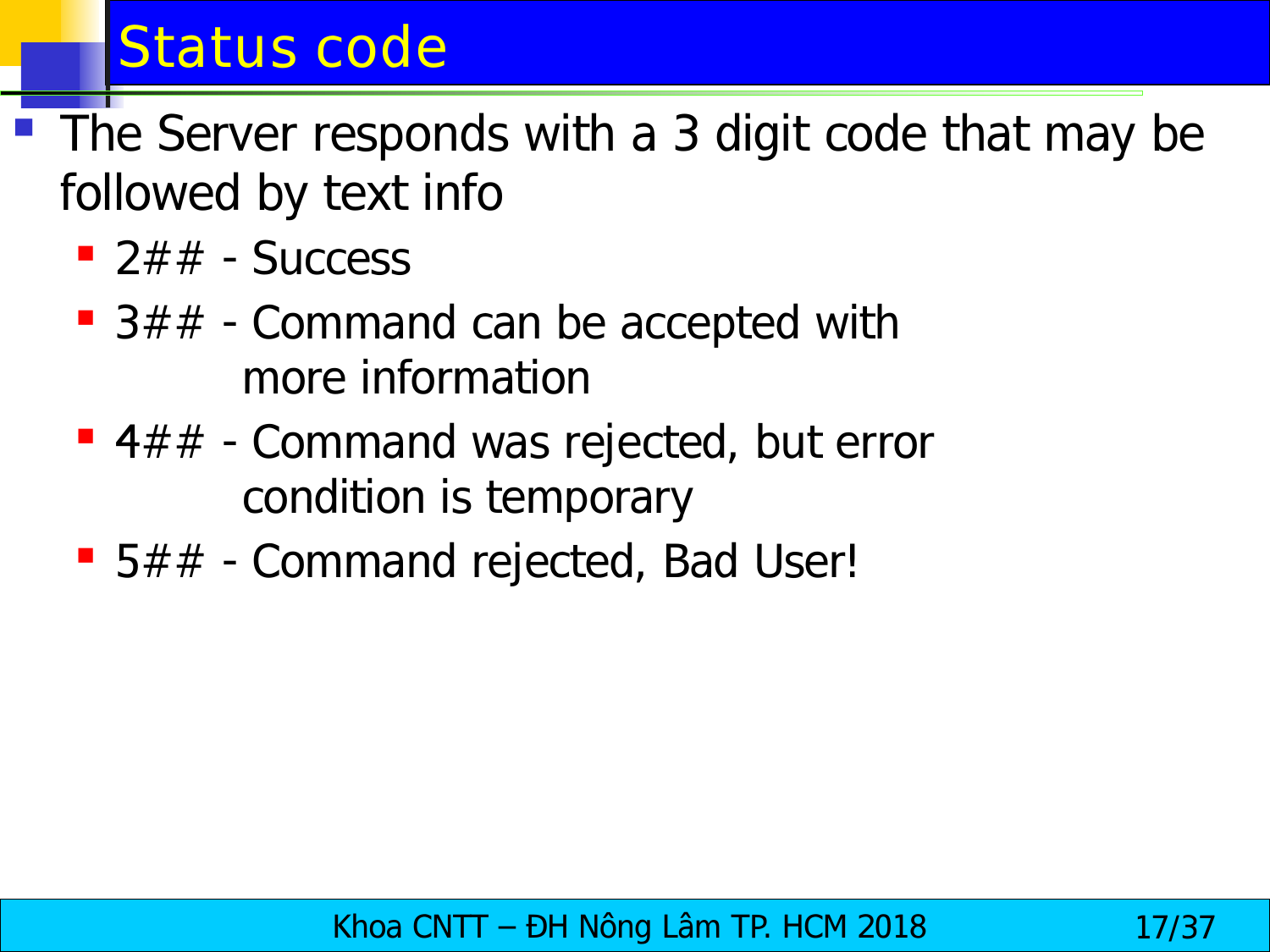

# Status code
The Server responds with a 3 digit code that may be followed by text info
2## - Success
3## - Command can be accepted with 			more information
4## - Command was rejected, but error 			condition is temporary
5## - Command rejected, Bad User!